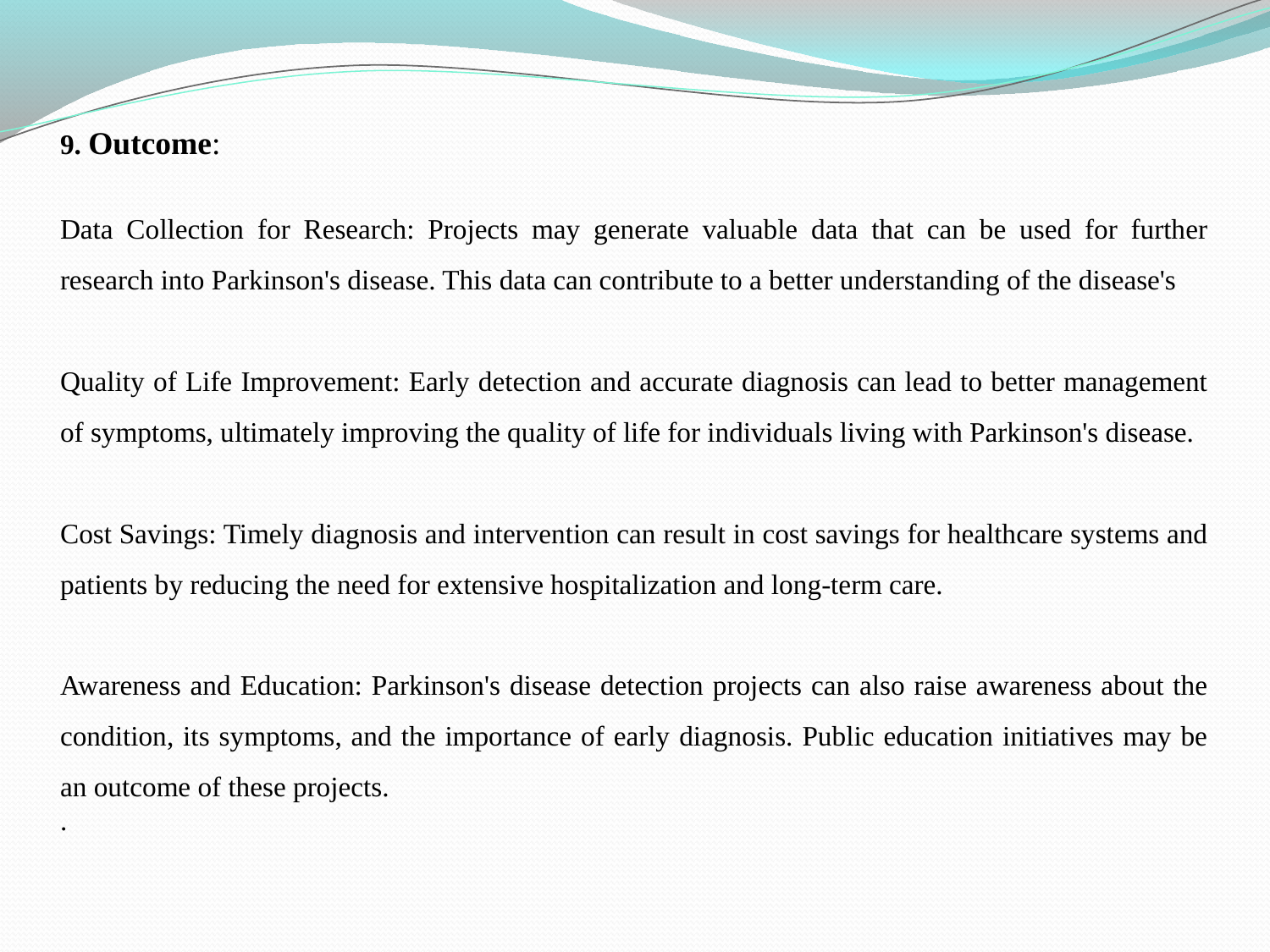

9. Outcome:

Data Collection for Research: Projects may generate valuable data that can be used for further research into Parkinson's disease. This data can contribute to a better understanding of the disease's

Quality of Life Improvement: Early detection and accurate diagnosis can lead to better management of symptoms, ultimately improving the quality of life for individuals living with Parkinson's disease.

Cost Savings: Timely diagnosis and intervention can result in cost savings for healthcare systems and patients by reducing the need for extensive hospitalization and long-term care.

Awareness and Education: Parkinson's disease detection projects can also raise awareness about the condition, its symptoms, and the importance of early diagnosis. Public education initiatives may be an outcome of these projects.
.